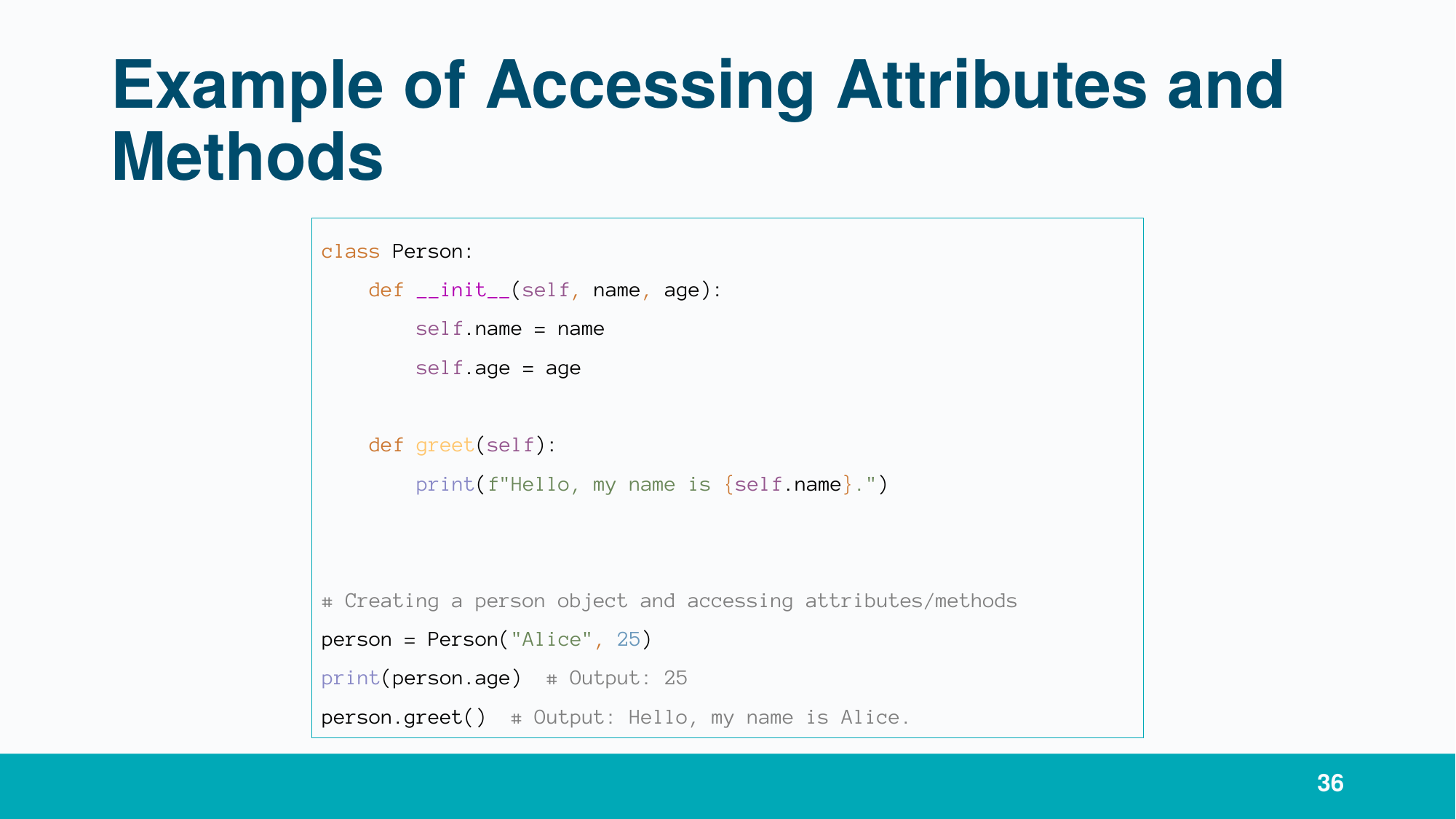

# Example of Accessing Attributes and Methods
class Person:
    def __init__(self, name, age):
        self.name = name
        self.age = age
    def greet(self):
        print(f"Hello, my name is {self.name}.")
# Creating a person object and accessing attributes/methods
person = Person("Alice", 25)
print(person.age)  # Output: 25
person.greet()  # Output: Hello, my name is Alice.
36